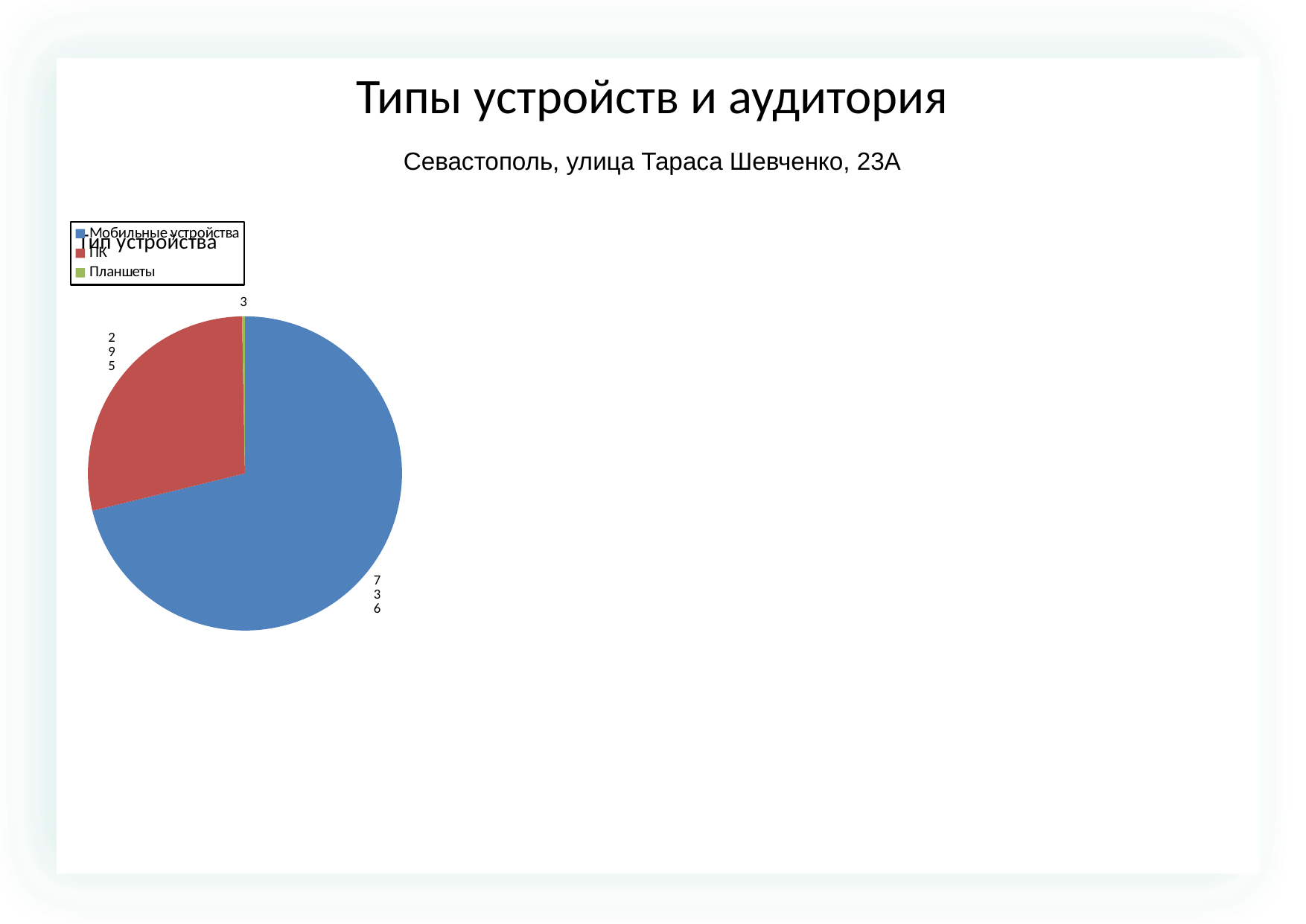

Типы устройств и аудитория
Севастополь, улица Тараса Шевченко, 23А

### Chart: Тип устройства

| Category |  |
|---|---|
| Мобильные устройства | 736.0 |
| ПК | 295.0 |
| Планшеты | 3.0 |